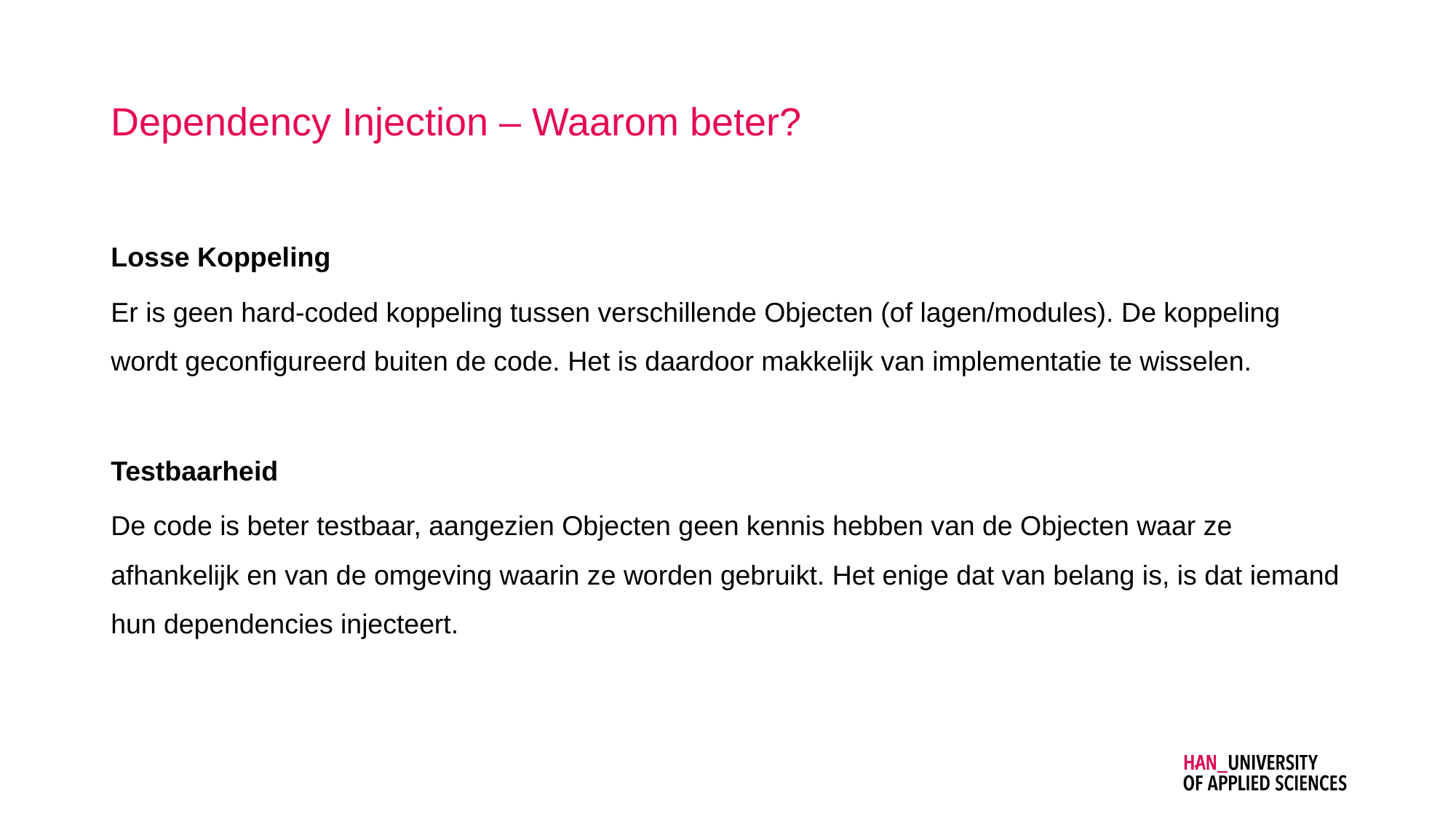

# Dependency Injection – Waarom beter?
Losse Koppeling
Er is geen hard-coded koppeling tussen verschillende Objecten (of lagen/modules). De koppeling wordt geconfigureerd buiten de code. Het is daardoor makkelijk van implementatie te wisselen.

Testbaarheid
De code is beter testbaar, aangezien Objecten geen kennis hebben van de Objecten waar ze afhankelijk en van de omgeving waarin ze worden gebruikt. Het enige dat van belang is, is dat iemand hun dependencies injecteert.